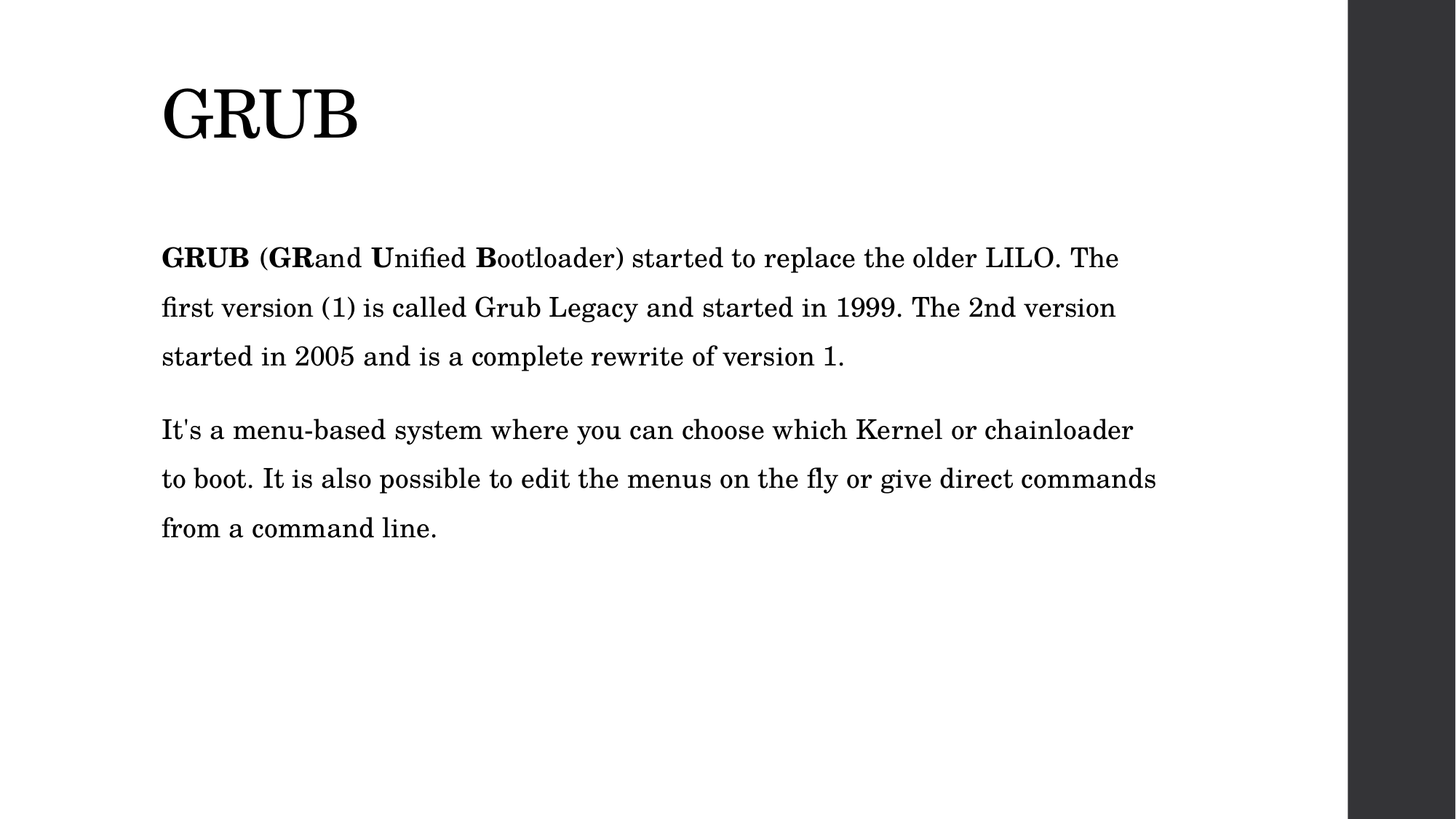

# GRUB
GRUB (GRand Unified Bootloader) started to replace the older LILO. The first version (1) is called Grub Legacy and started in 1999. The 2nd version started in 2005 and is a complete rewrite of version 1.
It's a menu-based system where you can choose which Kernel or chainloader to boot. It is also possible to edit the menus on the fly or give direct commands from a command line.